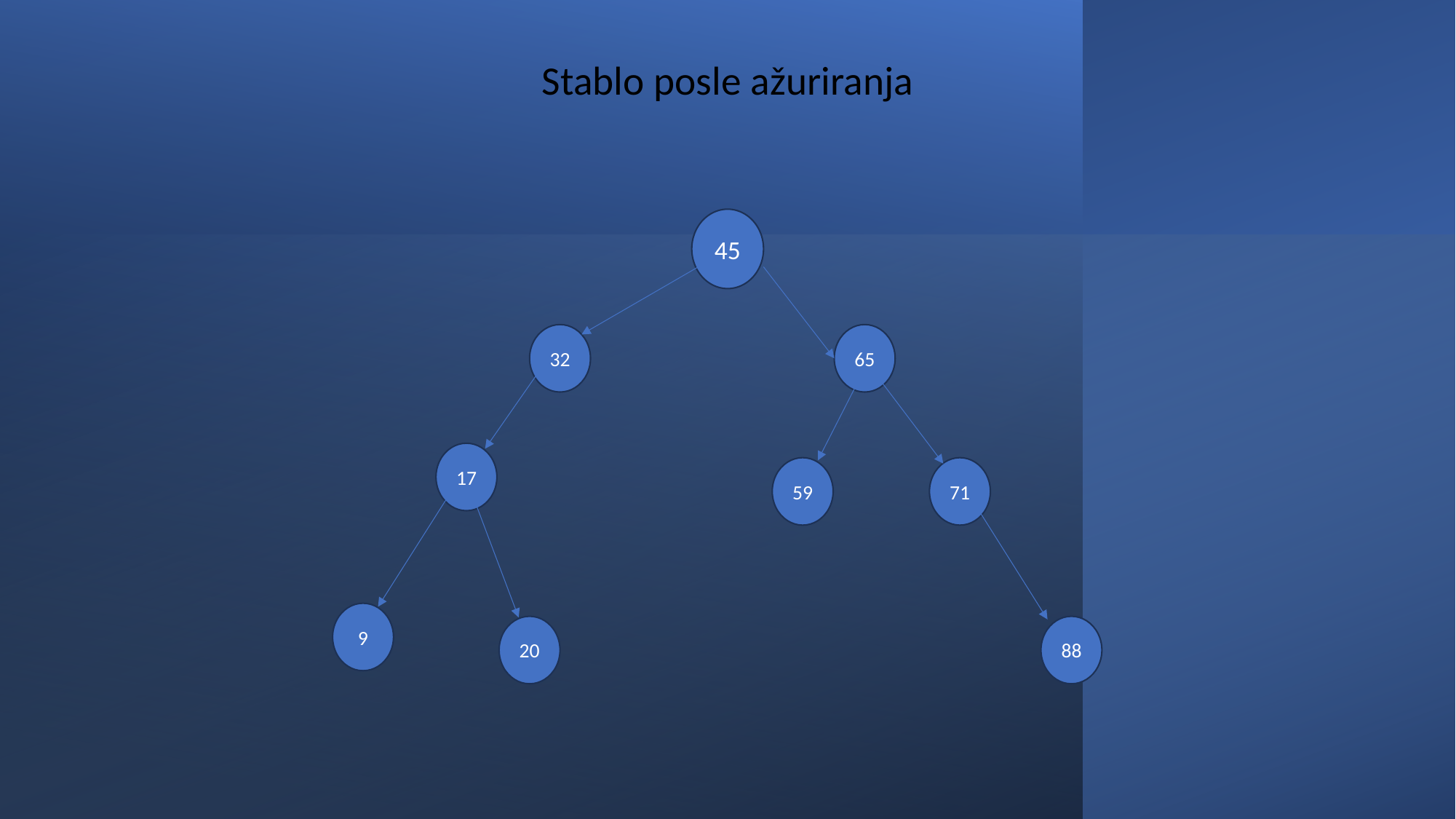

Stablo posle ažuriranja
45
65
32
17
71
59
9
20
88